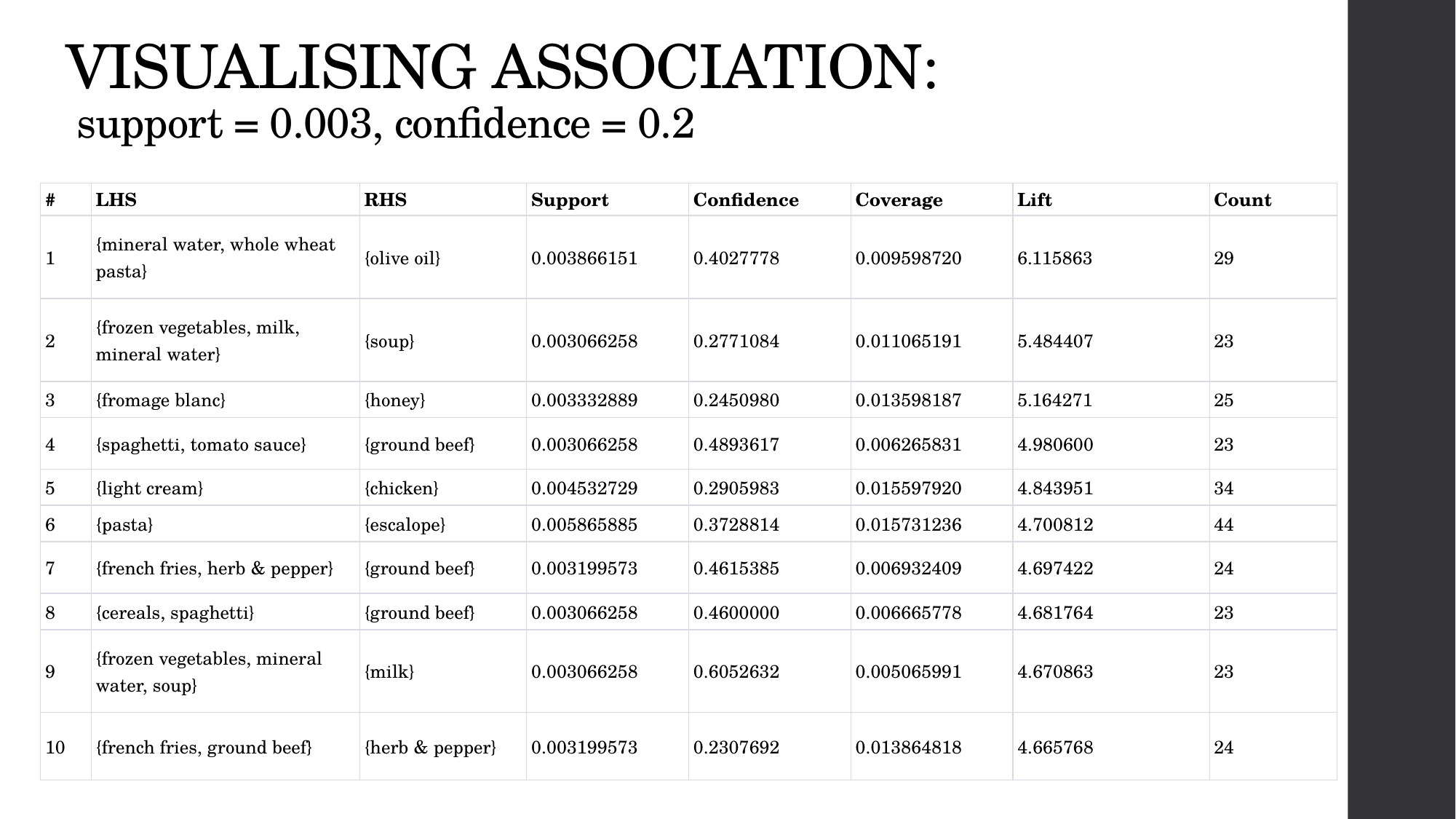

# VISUALISING ASSOCIATION: support = 0.003, confidence = 0.2
| # | LHS | RHS | Support | Confidence | Coverage | Lift | Count |
| --- | --- | --- | --- | --- | --- | --- | --- |
| 1 | {mineral water, whole wheat pasta} | {olive oil} | 0.003866151 | 0.4027778 | 0.009598720 | 6.115863 | 29 |
| 2 | {frozen vegetables, milk, mineral water} | {soup} | 0.003066258 | 0.2771084 | 0.011065191 | 5.484407 | 23 |
| 3 | {fromage blanc} | {honey} | 0.003332889 | 0.2450980 | 0.013598187 | 5.164271 | 25 |
| 4 | {spaghetti, tomato sauce} | {ground beef} | 0.003066258 | 0.4893617 | 0.006265831 | 4.980600 | 23 |
| 5 | {light cream} | {chicken} | 0.004532729 | 0.2905983 | 0.015597920 | 4.843951 | 34 |
| 6 | {pasta} | {escalope} | 0.005865885 | 0.3728814 | 0.015731236 | 4.700812 | 44 |
| 7 | {french fries, herb & pepper} | {ground beef} | 0.003199573 | 0.4615385 | 0.006932409 | 4.697422 | 24 |
| 8 | {cereals, spaghetti} | {ground beef} | 0.003066258 | 0.4600000 | 0.006665778 | 4.681764 | 23 |
| 9 | {frozen vegetables, mineral water, soup} | {milk} | 0.003066258 | 0.6052632 | 0.005065991 | 4.670863 | 23 |
| 10 | {french fries, ground beef} | {herb & pepper} | 0.003199573 | 0.2307692 | 0.013864818 | 4.665768 | 24 |